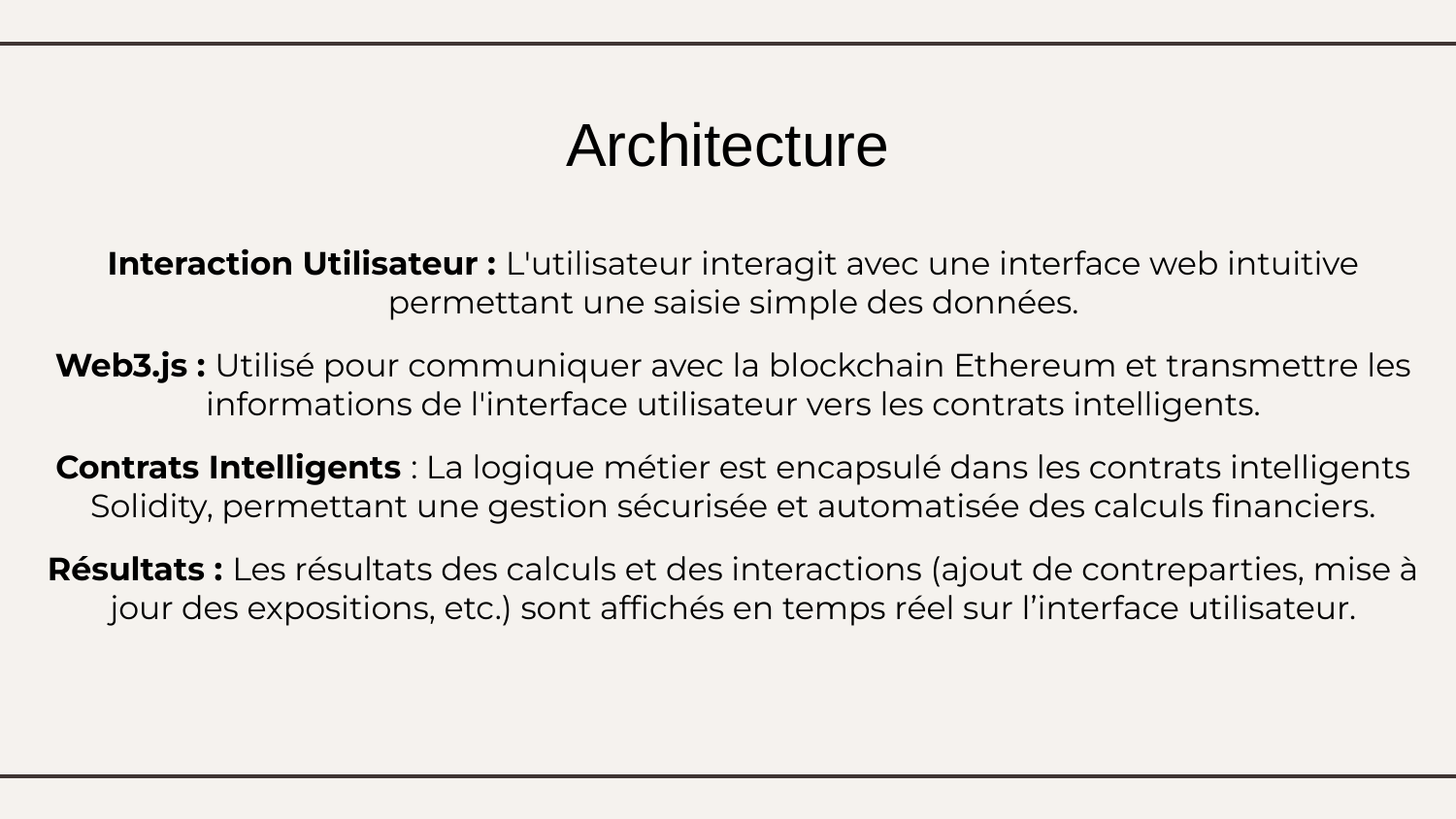

# Architecture
Interaction Utilisateur : L'utilisateur interagit avec une interface web intuitive permettant une saisie simple des données.
Web3.js : Utilisé pour communiquer avec la blockchain Ethereum et transmettre les informations de l'interface utilisateur vers les contrats intelligents.
Contrats Intelligents : La logique métier est encapsulé dans les contrats intelligents Solidity, permettant une gestion sécurisée et automatisée des calculs financiers.
Résultats : Les résultats des calculs et des interactions (ajout de contreparties, mise à jour des expositions, etc.) sont affichés en temps réel sur l’interface utilisateur.